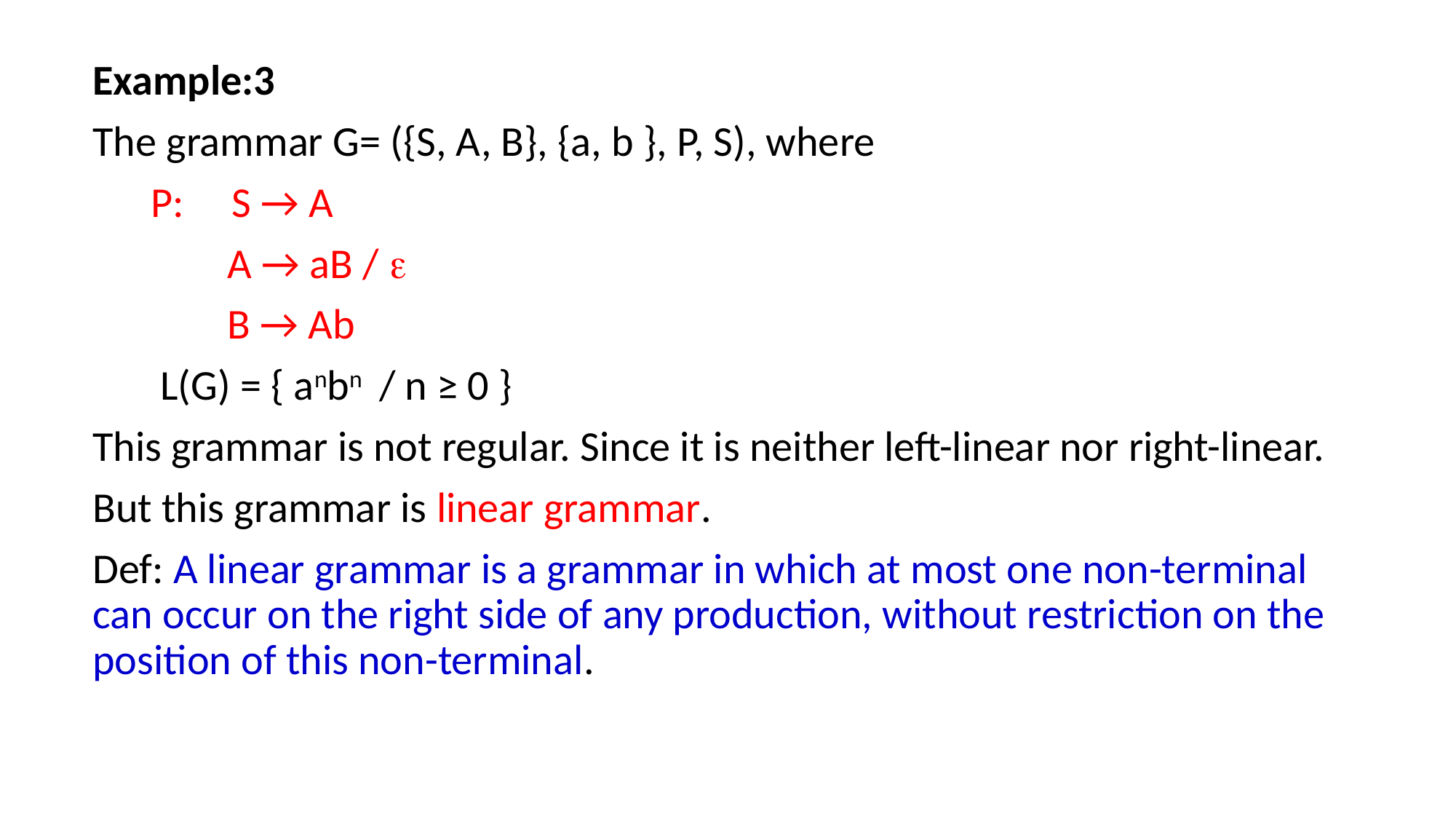

Example:3
The grammar G= ({S, A, B}, {a, b }, P, S), where
      P:     S → A
              A → aB / ε
              B → Ab
       L(G) = { anbn   / n ≥ 0 }
This grammar is not regular. Since it is neither left-linear nor right-linear.
But this grammar is linear grammar.
Def: A linear grammar is a grammar in which at most one non-terminal can occur on the right side of any production, without restriction on the position of this non-terminal.